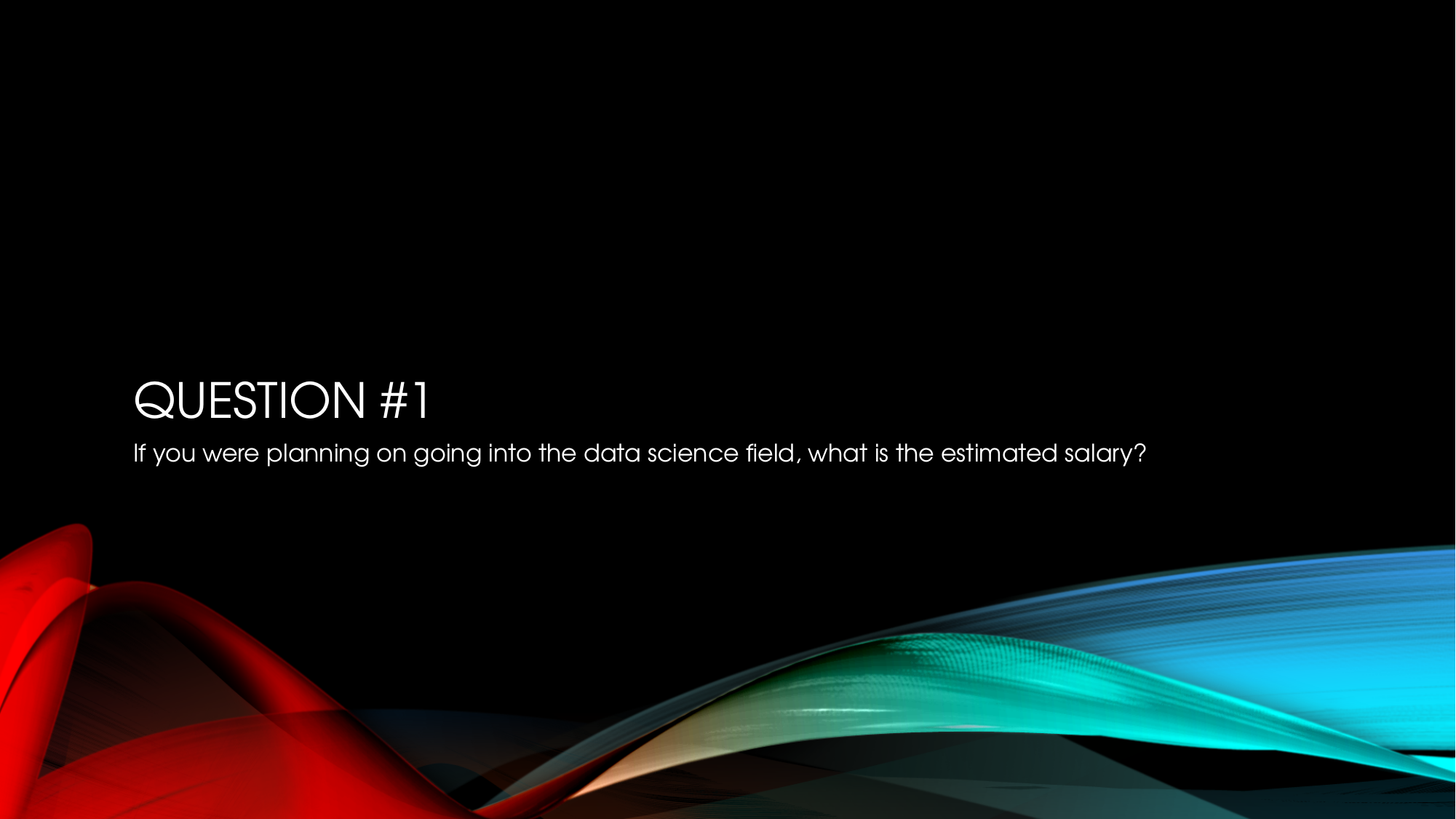

# Question #1
If you were planning on going into the data science field, what is the estimated salary?